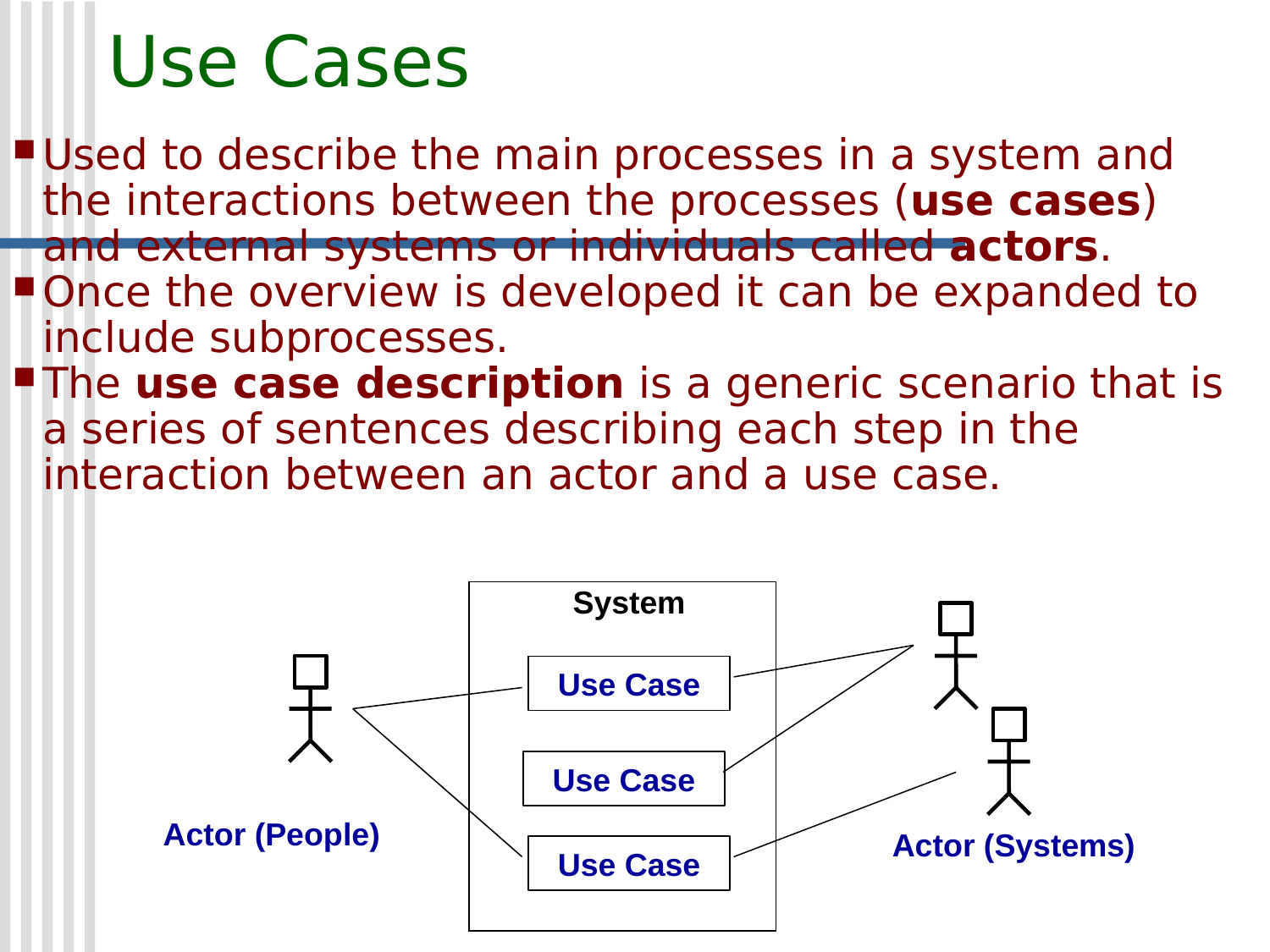

Use Cases
Used to describe the main processes in a system and the interactions between the processes (use cases) and external systems or individuals called actors.
Once the overview is developed it can be expanded to include subprocesses.
The use case description is a generic scenario that is a series of sentences describing each step in the interaction between an actor and a use case.

System

Use Case

Use Case

Actor (People)
Actor (Systems)
Use Case